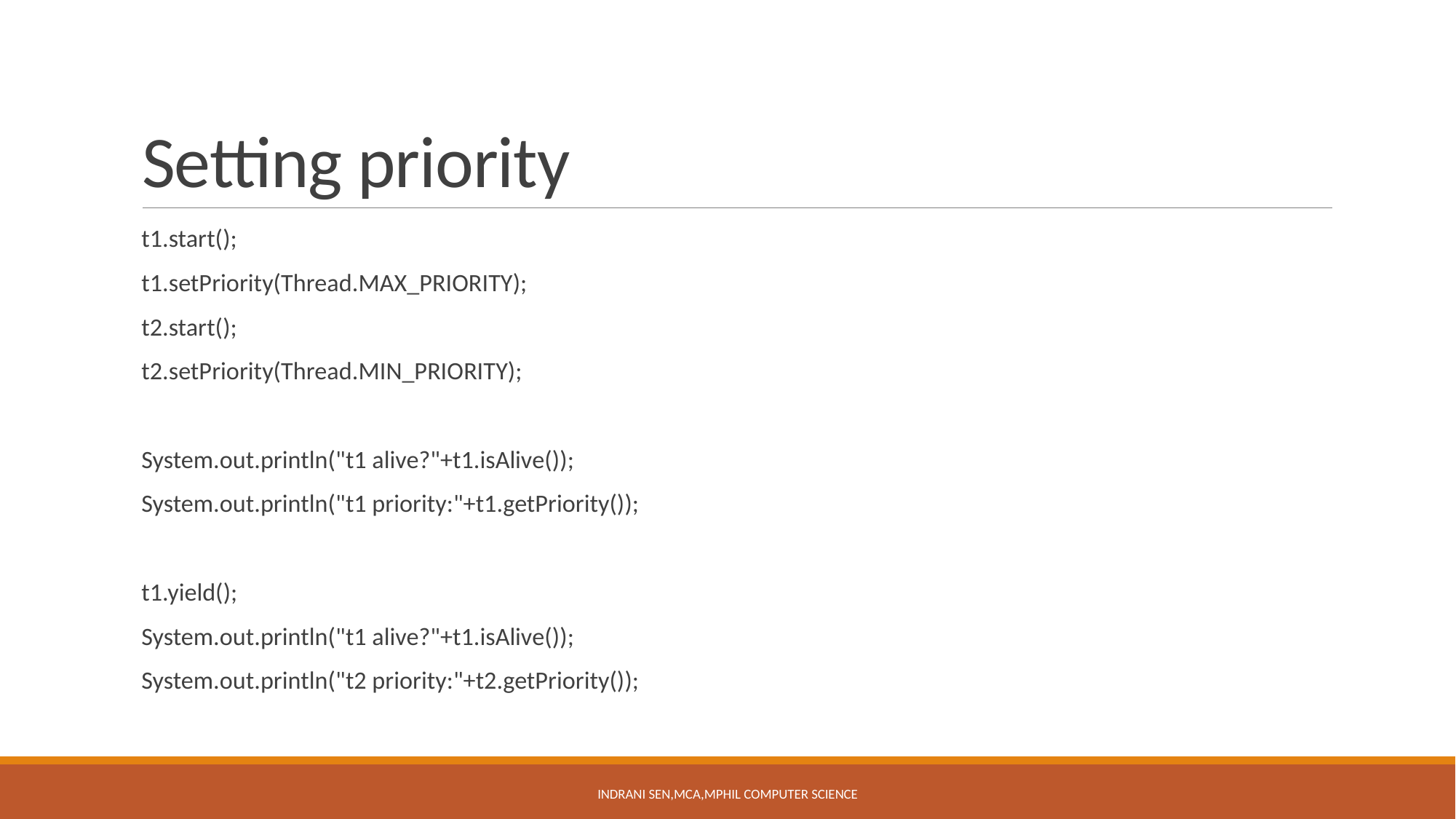

# Setting priority
t1.start();
t1.setPriority(Thread.MAX_PRIORITY);
t2.start();
t2.setPriority(Thread.MIN_PRIORITY);

System.out.println("t1 alive?"+t1.isAlive());
System.out.println("t1 priority:"+t1.getPriority());

t1.yield();
System.out.println("t1 alive?"+t1.isAlive());
System.out.println("t2 priority:"+t2.getPriority());

Indrani Sen,MCA,MPhil Computer Science